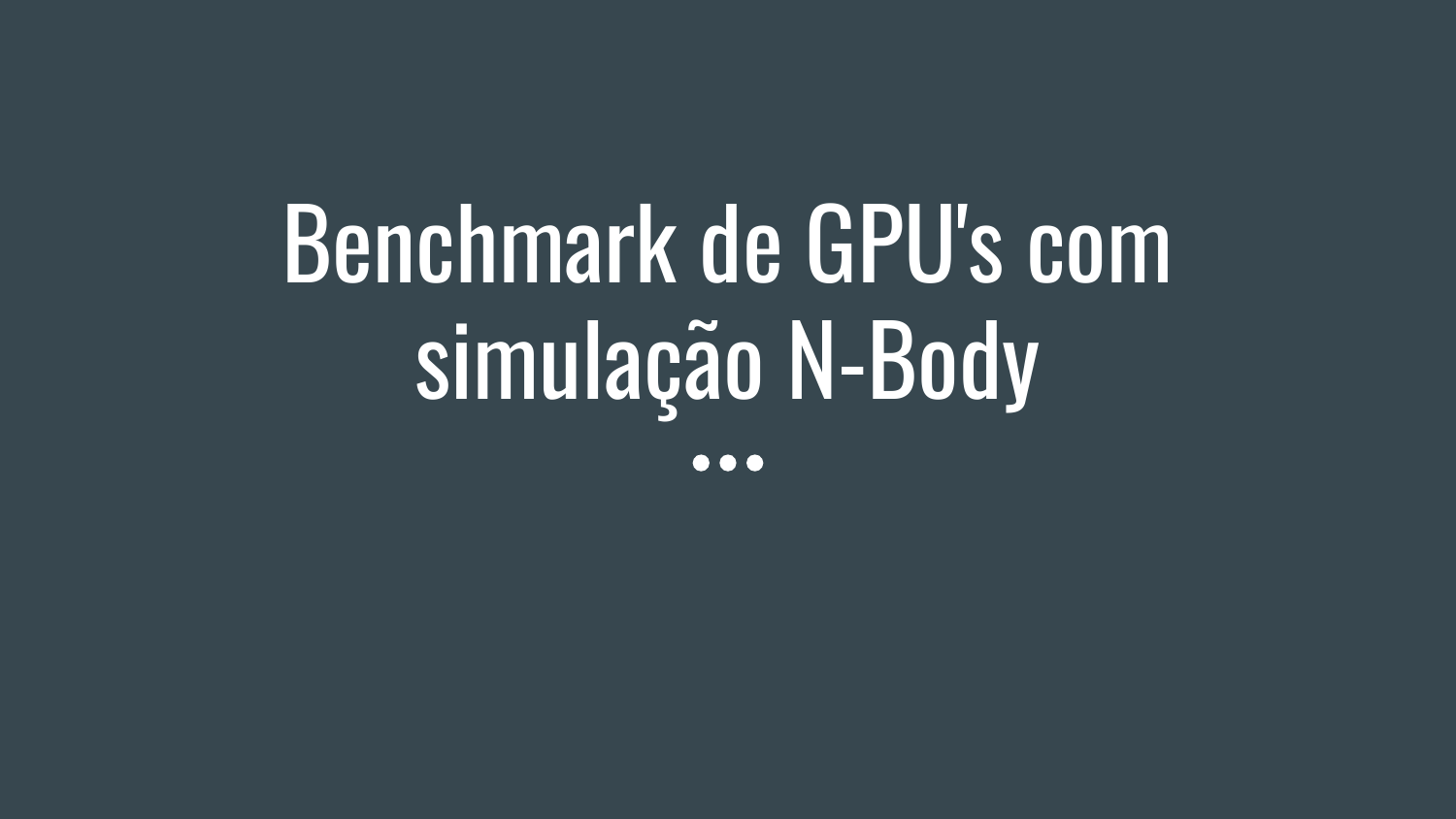

# Benchmark de GPU's com simulação N-Body